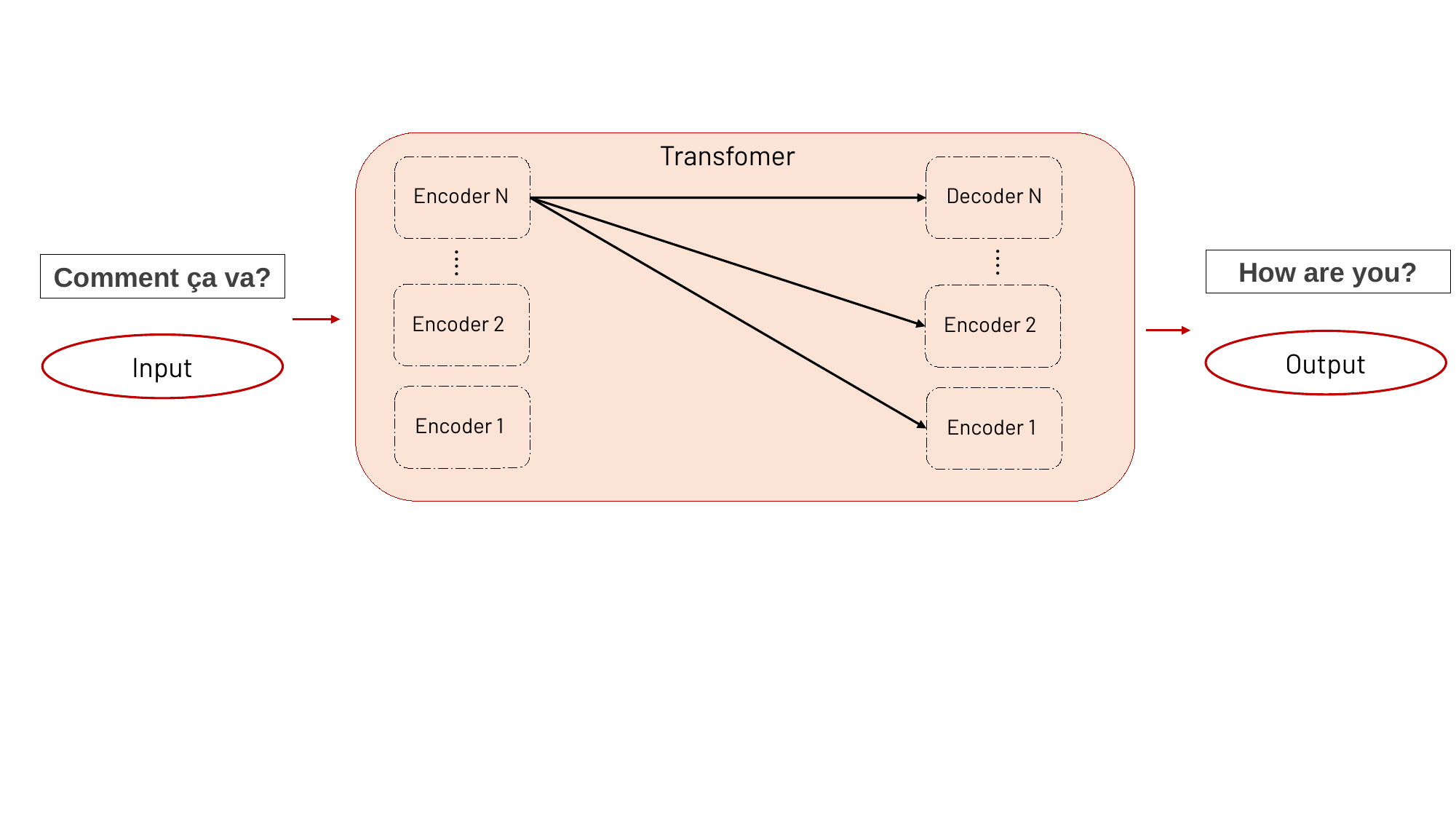

Transfomer

Encoder N

Decoder N
….
….
How are you?
Output
Comment ça va?
Input

Encoder 2

Encoder 2

Encoder 1

Encoder 1